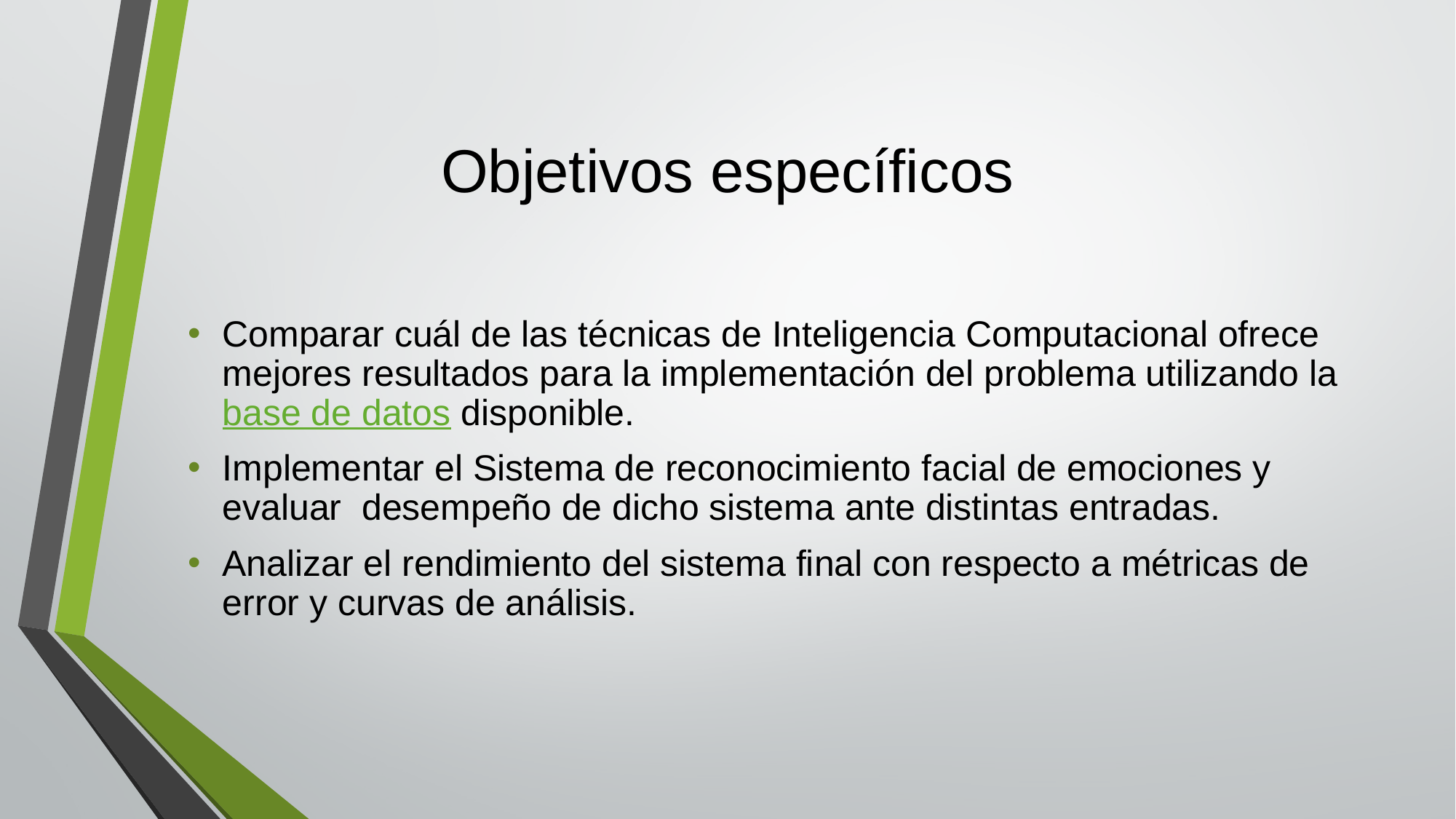

# Objetivos específicos
Comparar cuál de las técnicas de Inteligencia Computacional ofrece mejores resultados para la implementación del problema utilizando la base de datos disponible.
Implementar el Sistema de reconocimiento facial de emociones y evaluar  desempeño de dicho sistema ante distintas entradas.
Analizar el rendimiento del sistema final con respecto a métricas de error y curvas de análisis.